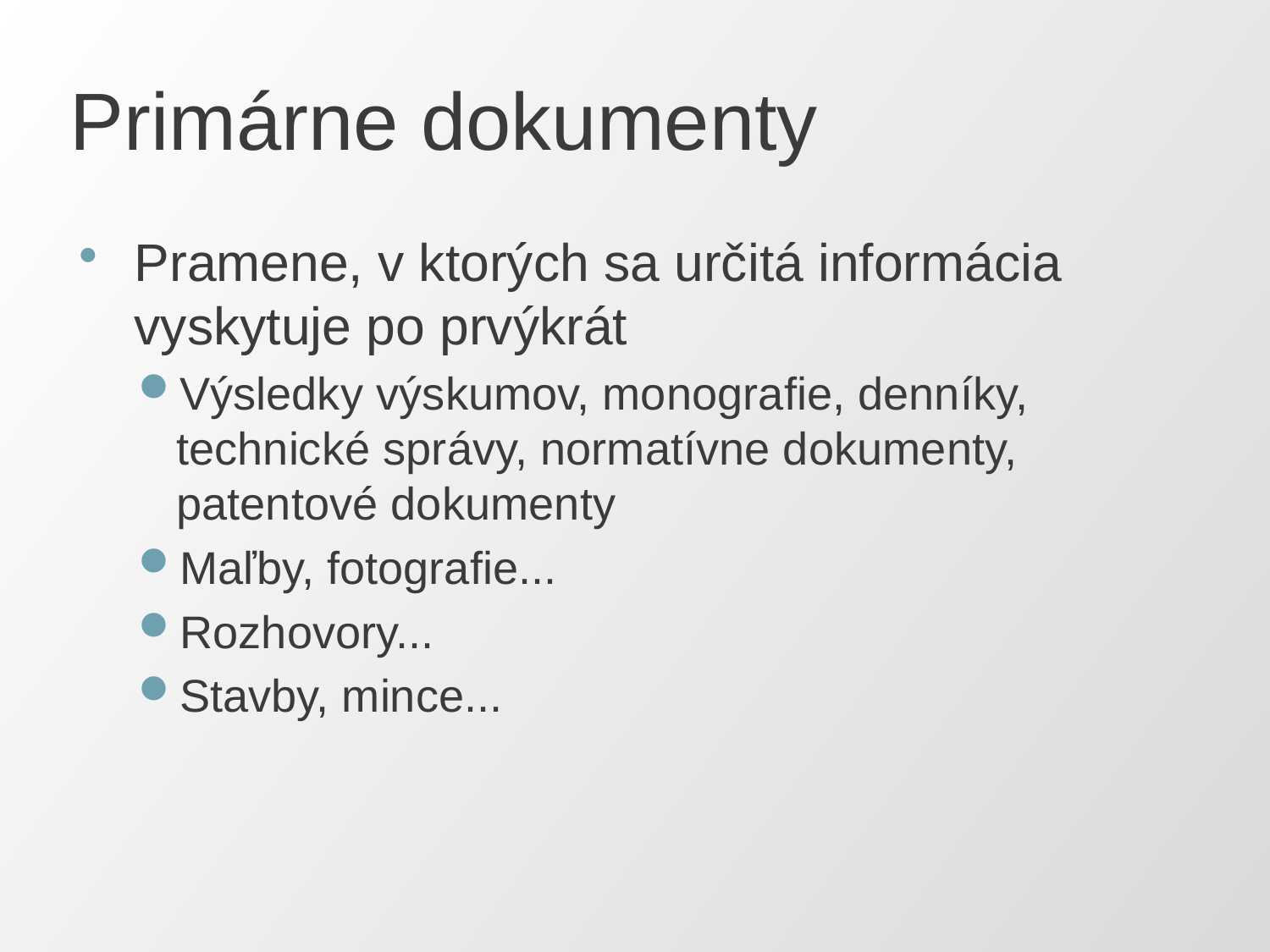

# Primárne dokumenty
Pramene, v ktorých sa určitá informácia vyskytuje po prvýkrát
Výsledky výskumov, monografie, denníky, technické správy, normatívne dokumenty, patentové dokumenty
Maľby, fotografie...
Rozhovory...
Stavby, mince...